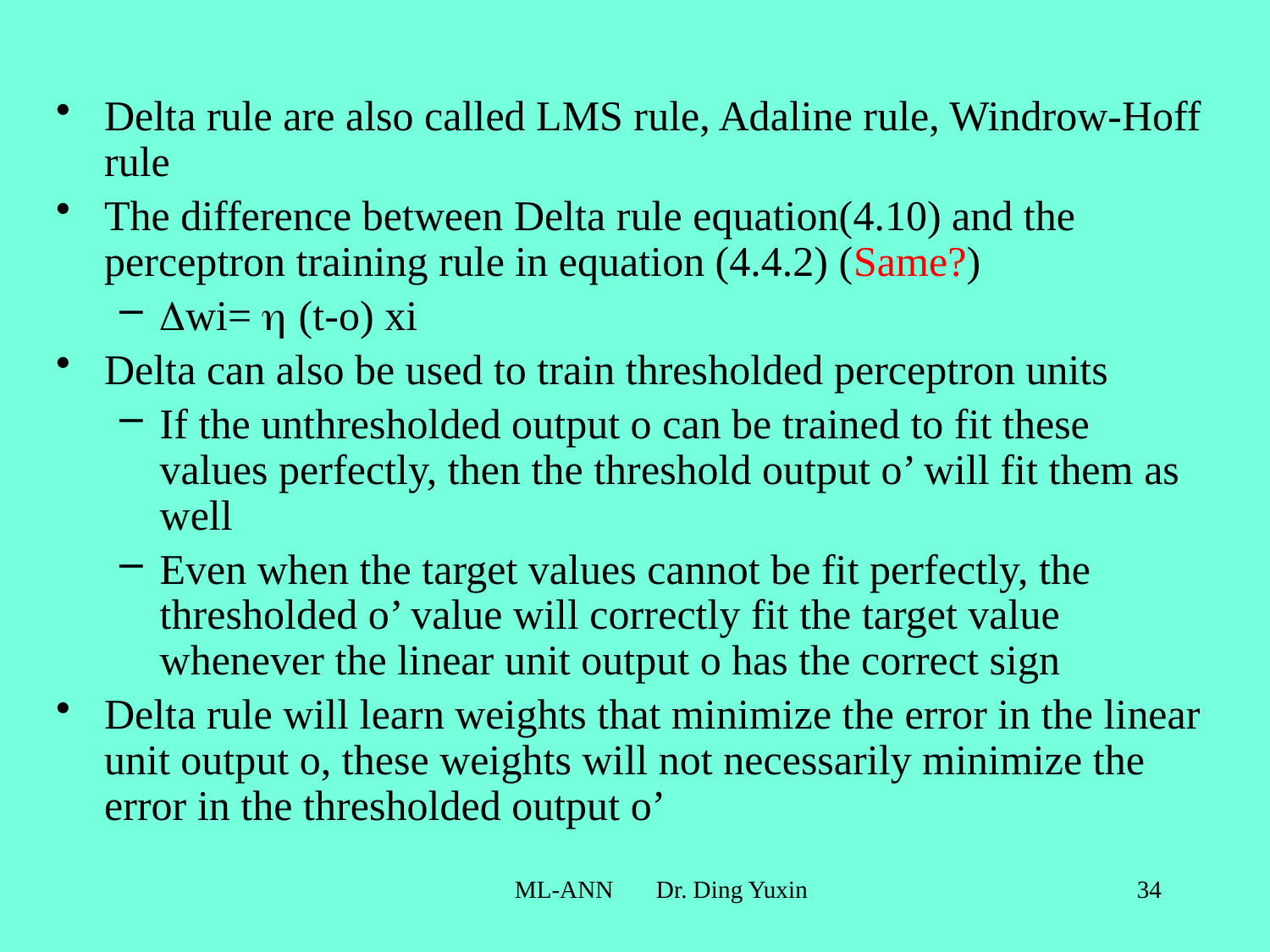

Delta rule are also called LMS rule, Adaline rule, Windrow-Hoff rule
The difference between Delta rule equation(4.10) and the perceptron training rule in equation (4.4.2) (Same?)
Δwi= η (t-o) xi
Delta can also be used to train thresholded perceptron units
If the unthresholded output o can be trained to fit these values perfectly, then the threshold output o’ will fit them as well
Even when the target values cannot be fit perfectly, the thresholded o’ value will correctly fit the target value whenever the linear unit output o has the correct sign
Delta rule will learn weights that minimize the error in the linear unit output o, these weights will not necessarily minimize the error in the thresholded output o’
ML-ANN       Dr. Ding Yuxin
34